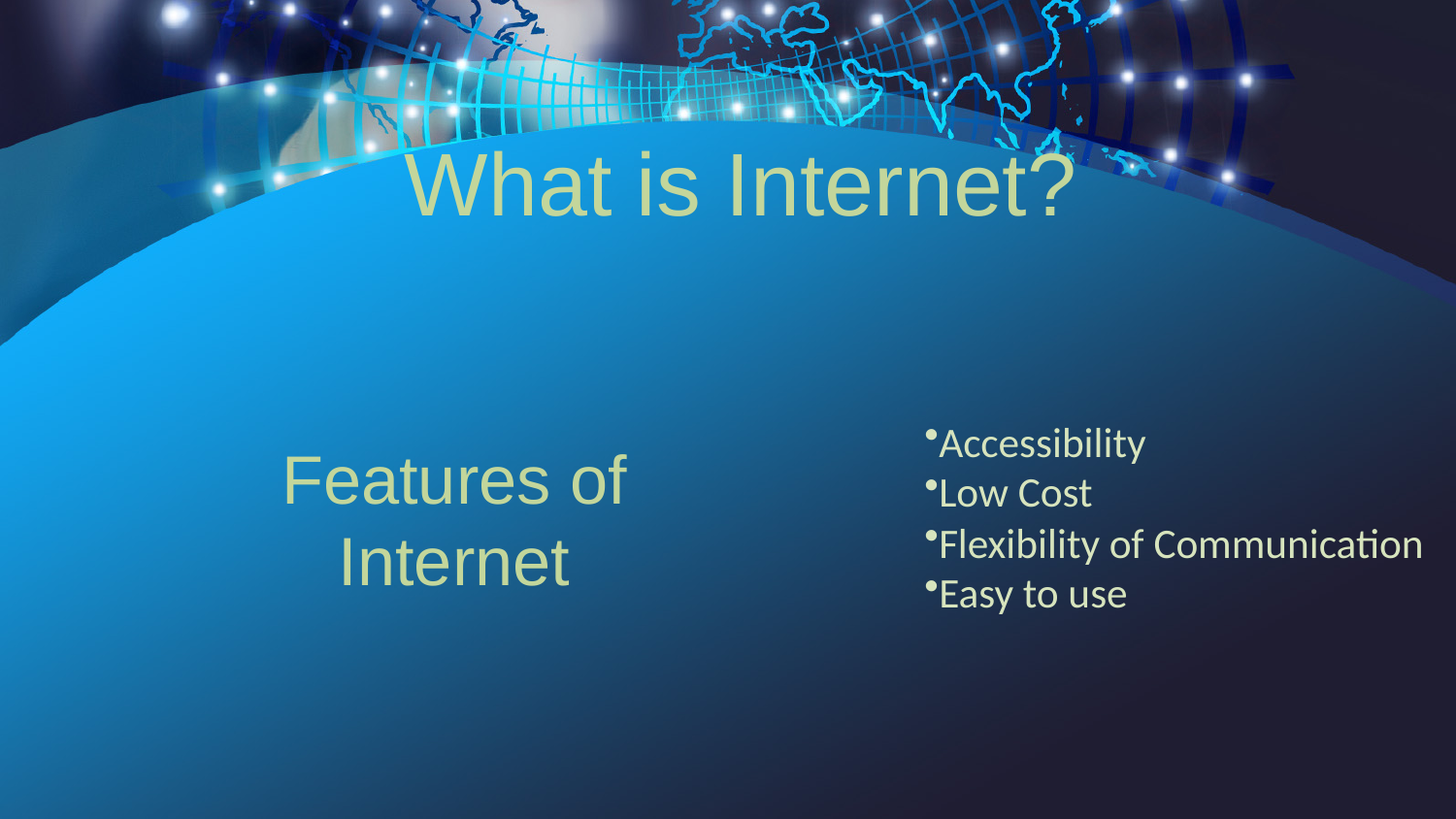

What is Internet?
Features of Internet
Accessibility
Low Cost
Flexibility of Communication
Easy to use